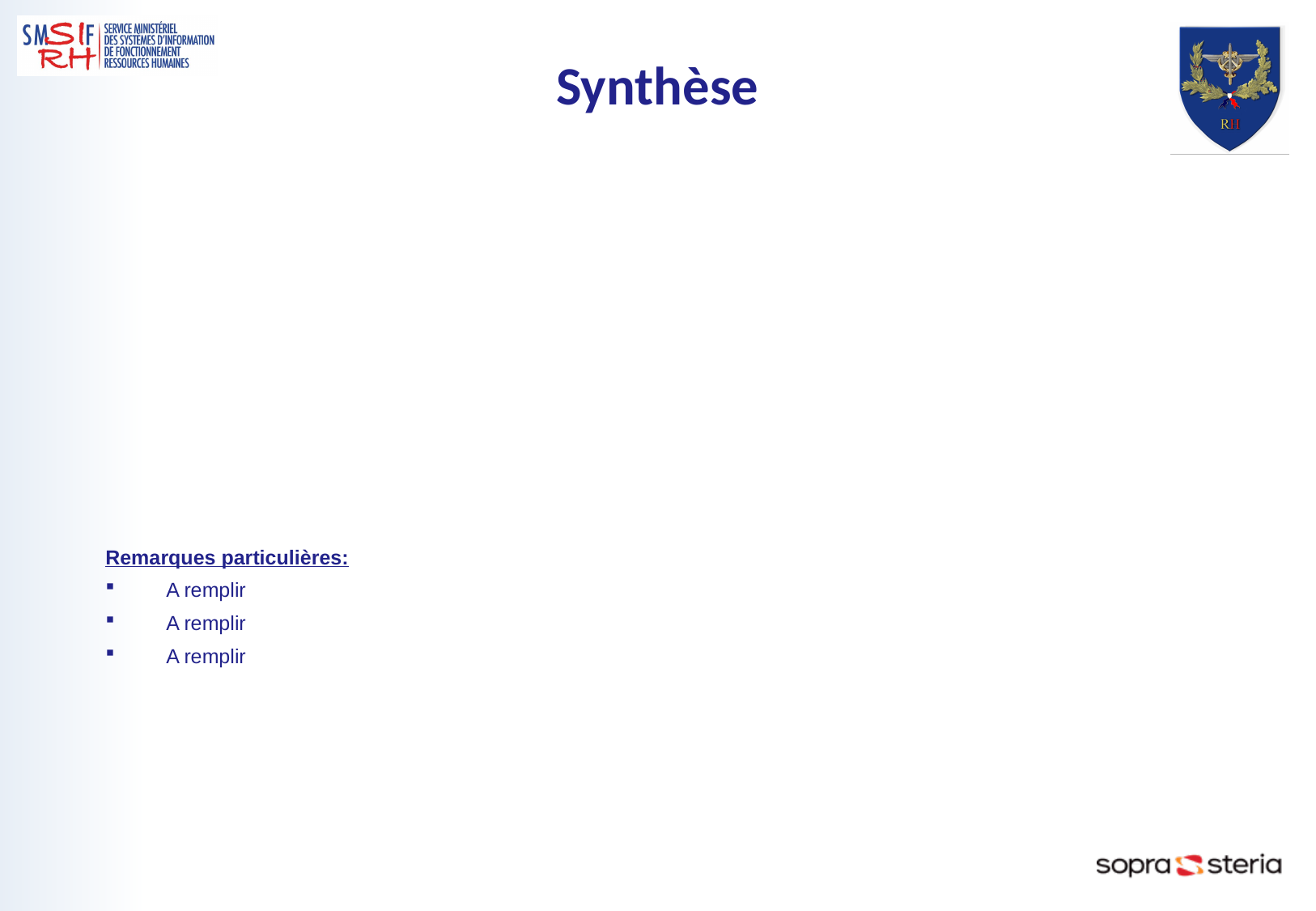

Synthèse
Remarques particulières:
A remplir
A remplir
A remplir